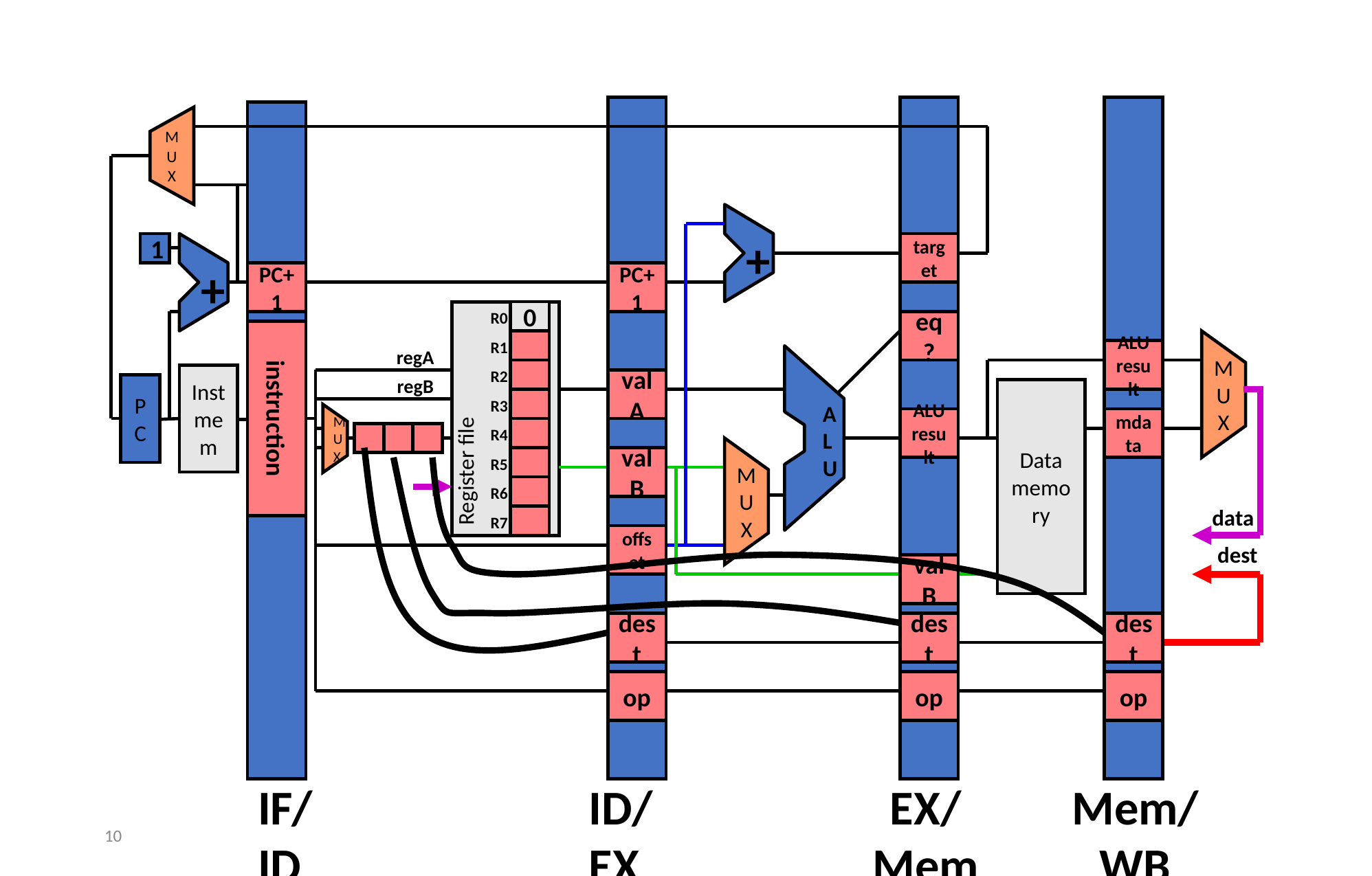

M
U
X

+
1
target

+
PC+1
PC+1
0
R0
eq?
M
U
X

R1
regA
ALU
result
A
L
U

R2
Inst
mem
Register file

regB
valA

PC
Data
memory
instruction

R3
M
U
X
ALU
result
mdata

R4

M
U
X

valB
R5

R6

data

R7
offset
dest
valB
dest
dest
dest
op
op
op
IF/
ID
ID/
EX
EX/
Mem
Mem/
WB
10